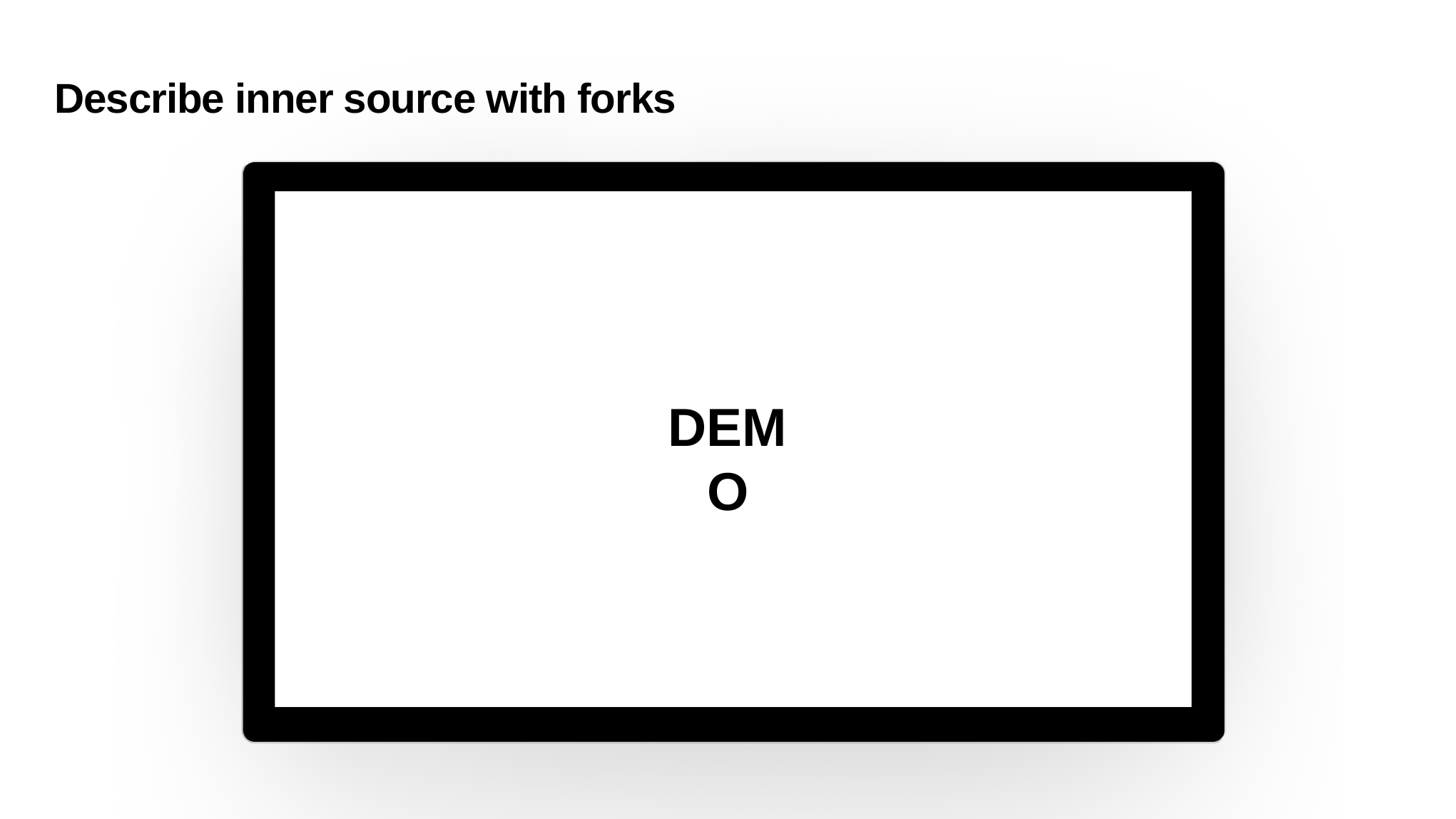

# Describe inner source with forks
DEMO